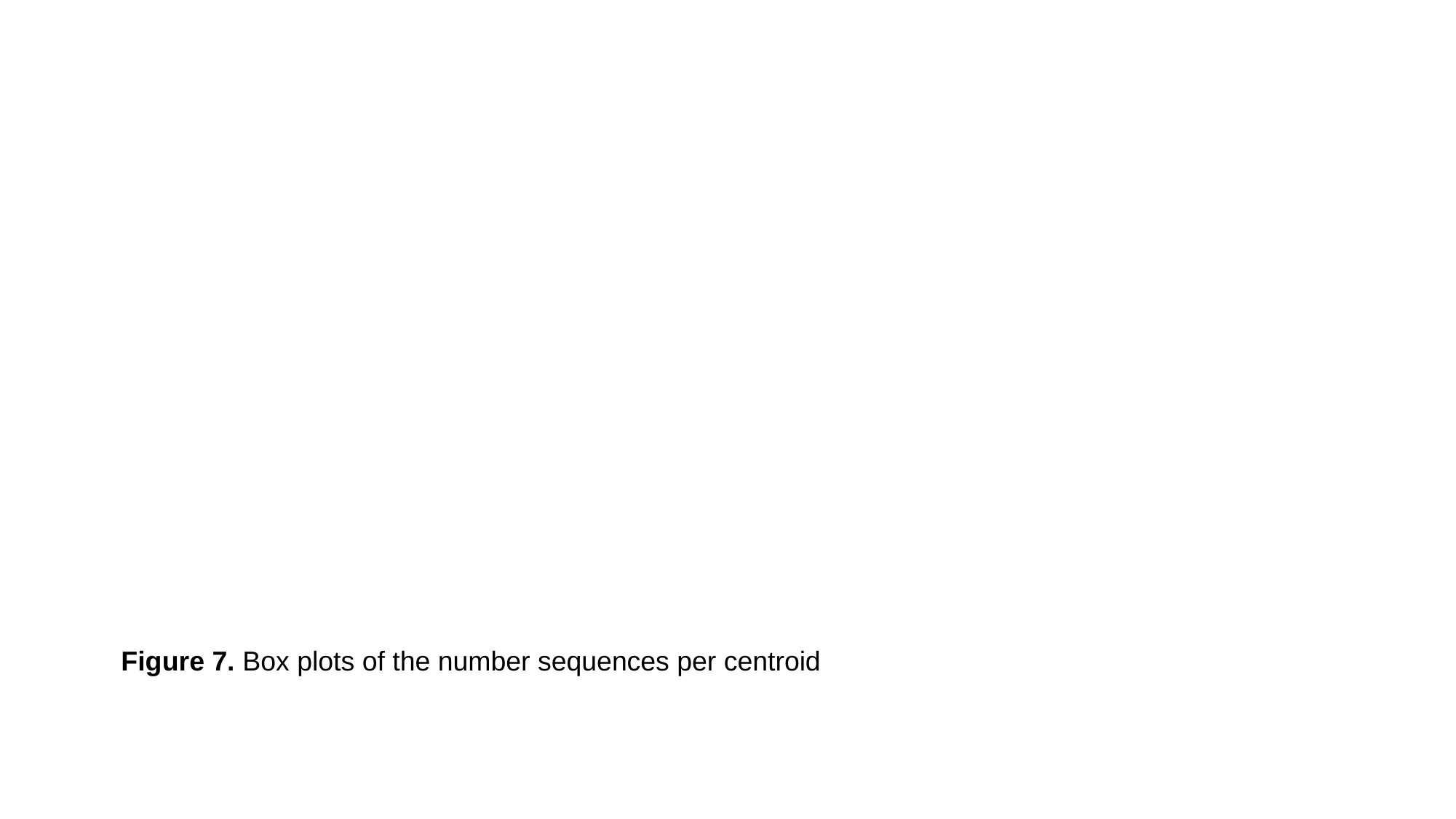

Figure 7. Box plots of the number sequences per centroid